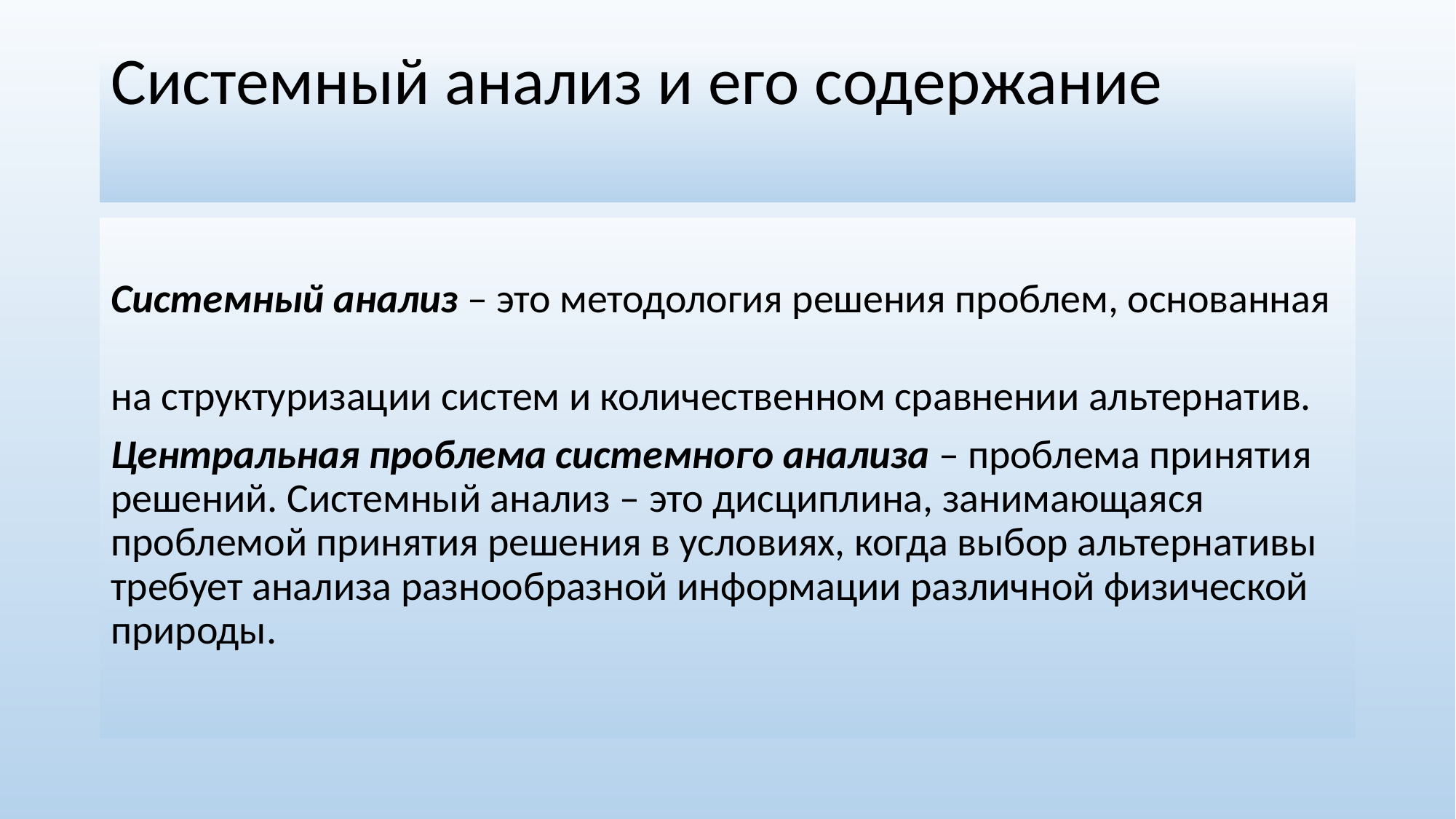

# Системный анализ и его содержание
Системный анализ – это методология решения проблем, основанная на структуризации систем и количественном сравнении альтернатив.
Центральная проблема системного анализа – проблема принятия решений. Системный анализ – это дисциплина, занимающаяся проблемой принятия решения в условиях, когда выбор альтернативы требует анализа разнообразной информации различной физической природы.